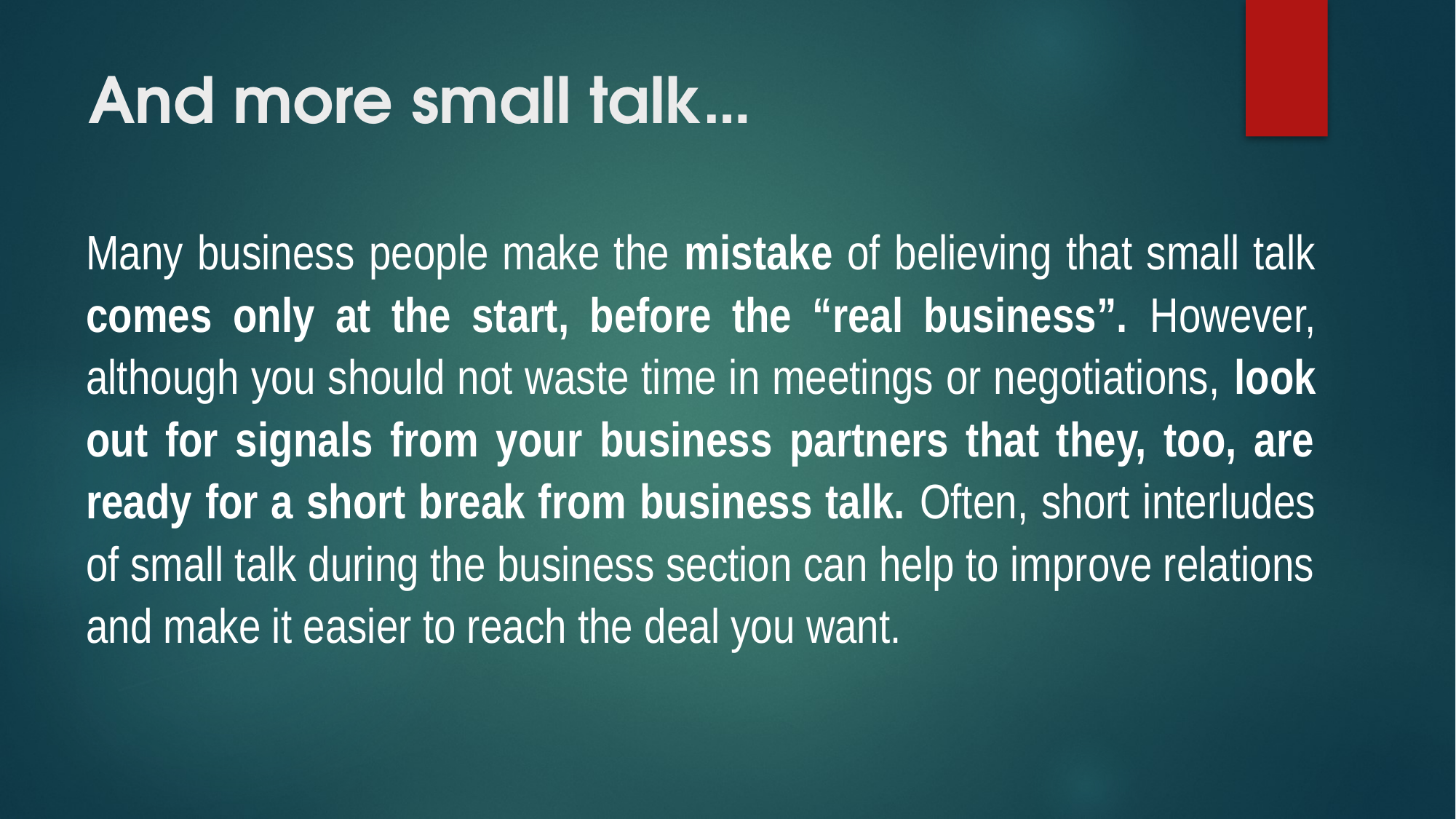

# And more small talk…
Many business people make the mistake of believing that small talk comes only at the start, before the “real business”. However, although you should not waste time in meetings or negotiations, look out for signals from your business partners that they, too, are ready for a short break from business talk. Often, short interludes of small talk during the business section can help to improve relations and make it easier to reach the deal you want.